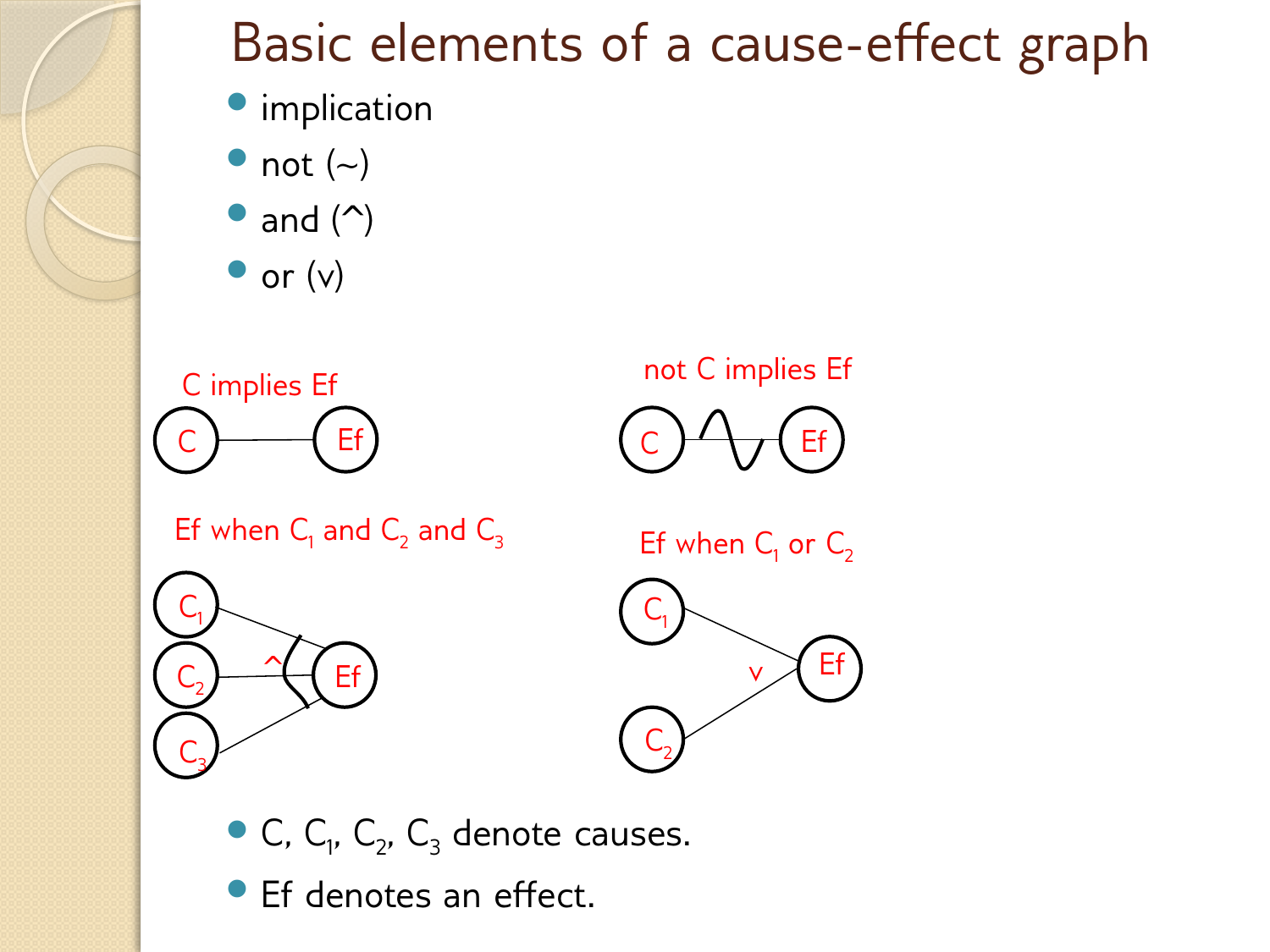

# Basic elements of a cause-effect graph
implication
not (~)
and (^)
or (v)

C, C1, C2, C3 denote causes.
Ef denotes an effect.
not C implies Ef
C implies Ef

Ef
Ef
C
C
Ef when C1 and C2 and C3
Ef when C1 or C2

C1

C1

Ef

^

v
C2
Ef

C2

C3
29